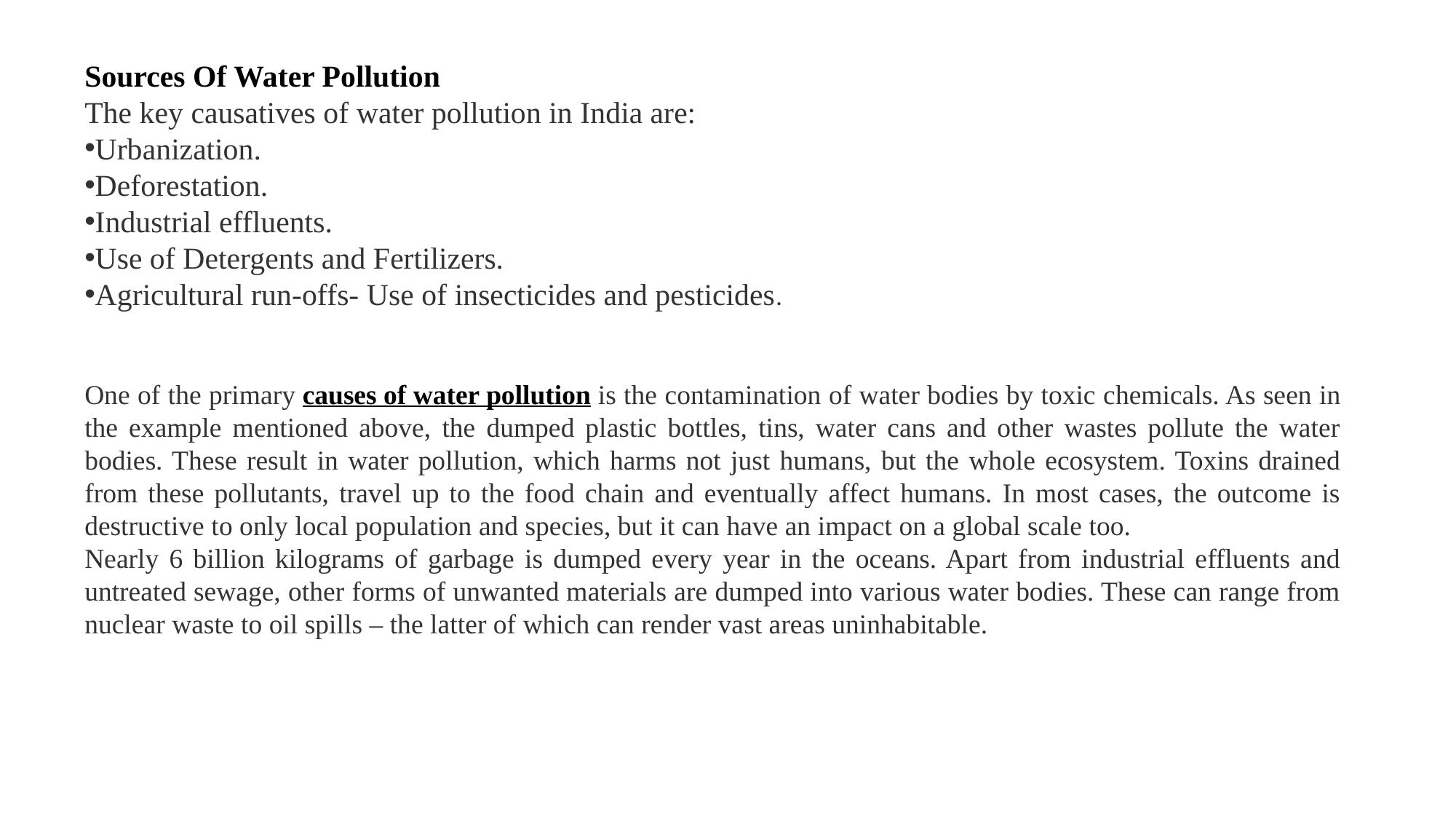

Sources Of Water Pollution
The key causatives of water pollution in India are:
Urbanization.
Deforestation.
Industrial effluents.
Use of Detergents and Fertilizers.
Agricultural run-offs- Use of insecticides and pesticides.

One of the primary causes of water pollution is the contamination of water bodies by toxic chemicals. As seen in the example mentioned above, the dumped plastic bottles, tins, water cans and other wastes pollute the water bodies. These result in water pollution, which harms not just humans, but the whole ecosystem. Toxins drained from these pollutants, travel up to the food chain and eventually affect humans. In most cases, the outcome is destructive to only local population and species, but it can have an impact on a global scale too.
Nearly 6 billion kilograms of garbage is dumped every year in the oceans. Apart from industrial effluents and untreated sewage, other forms of unwanted materials are dumped into various water bodies. These can range from nuclear waste to oil spills – the latter of which can render vast areas uninhabitable.